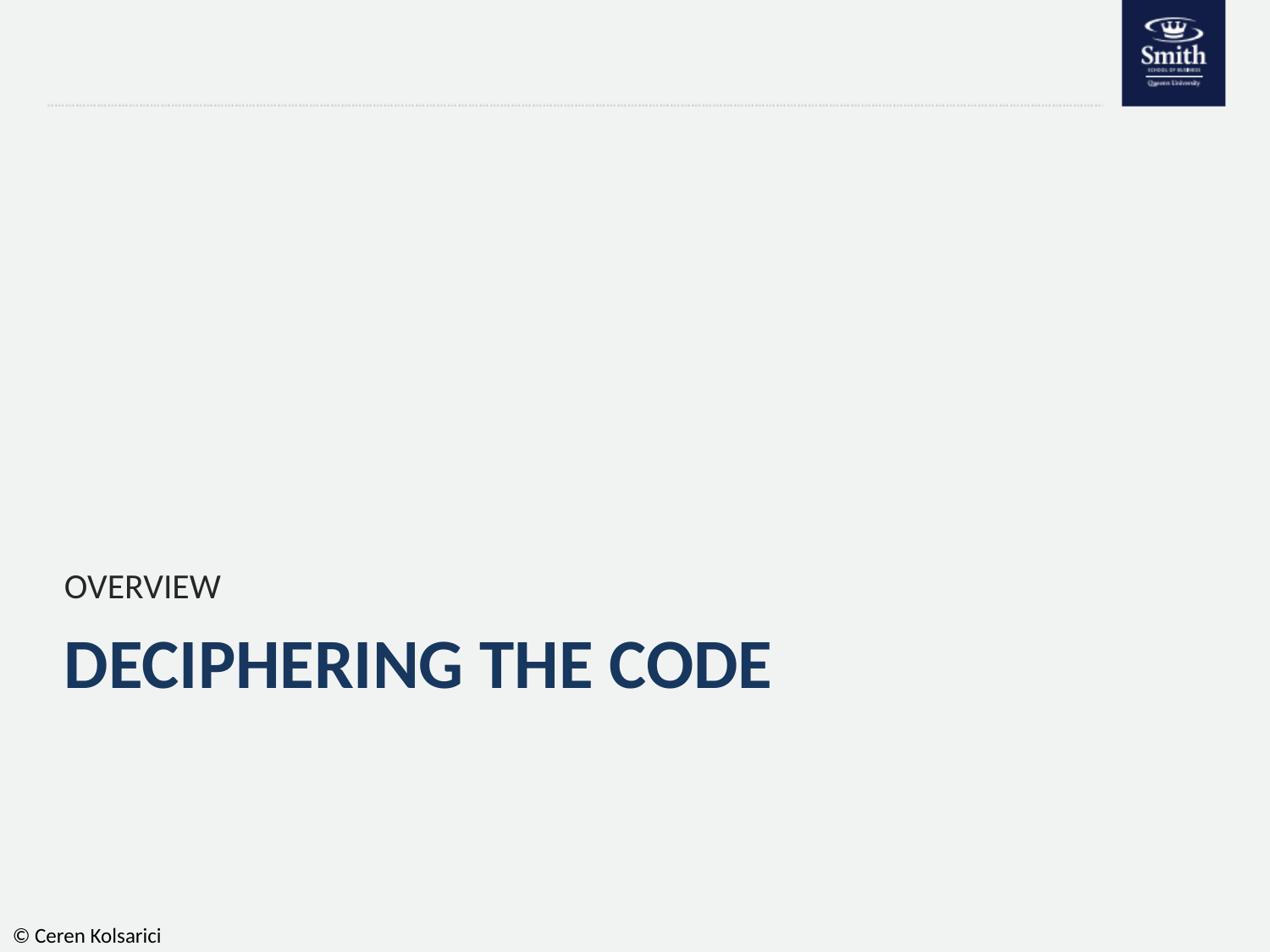

OVERVIEW
# DECIPHERING THE CODE
© Ceren Kolsarici